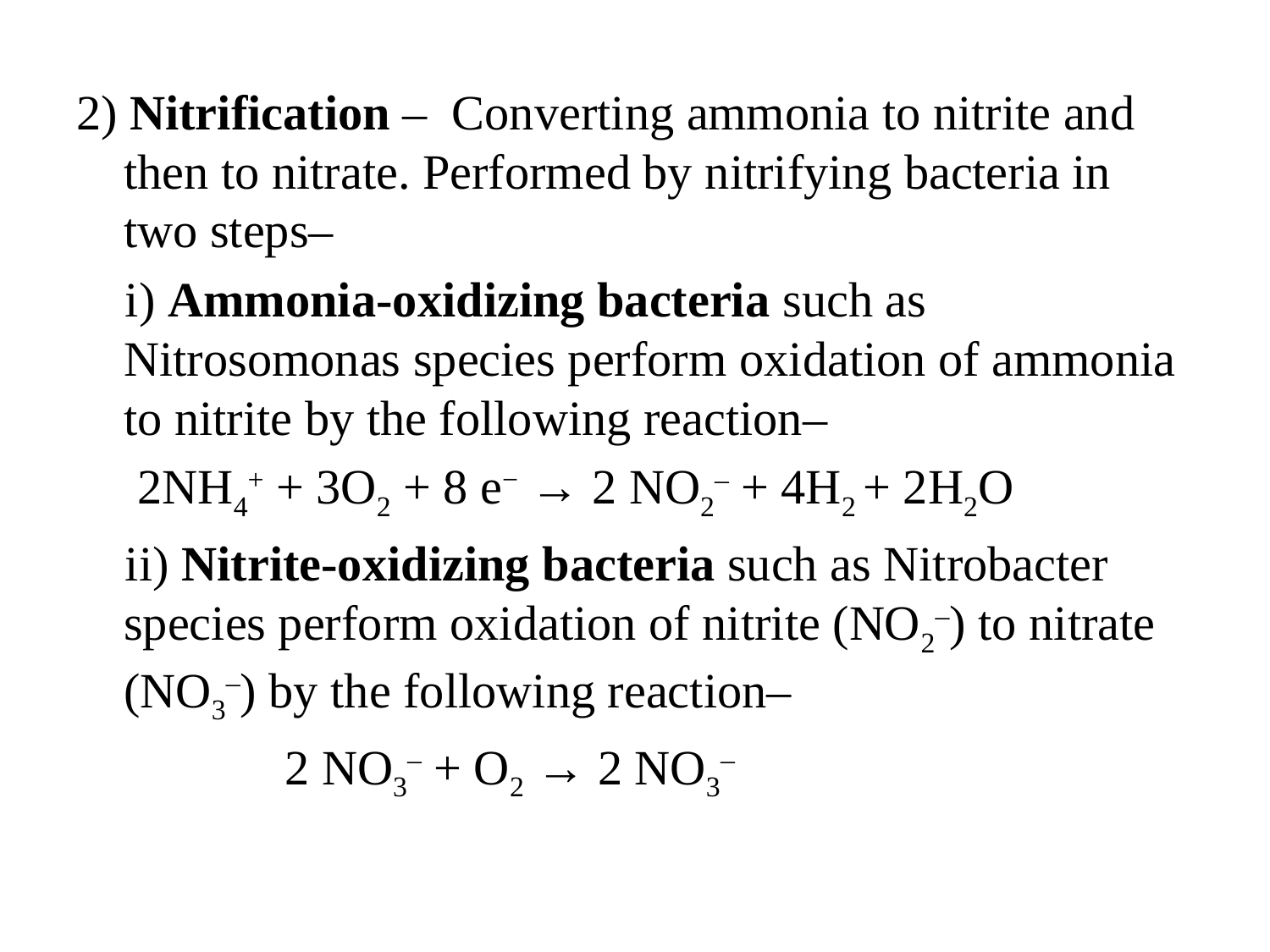

2) Nitrification –  Converting ammonia to nitrite and then to nitrate. Performed by nitrifying bacteria in two steps–
    i) Ammonia-oxidizing bacteria such as Nitrosomonas species perform oxidation of ammonia to nitrite by the following reaction–
     2NH4+ + 3O2 + 8 e− → 2 NO2– + 4H2 + 2H2O
    ii) Nitrite-oxidizing bacteria such as Nitrobacter species perform oxidation of nitrite (NO2–) to nitrate (NO3–) by the following reaction–
                 2 NO3– + O2 → 2 NO3–